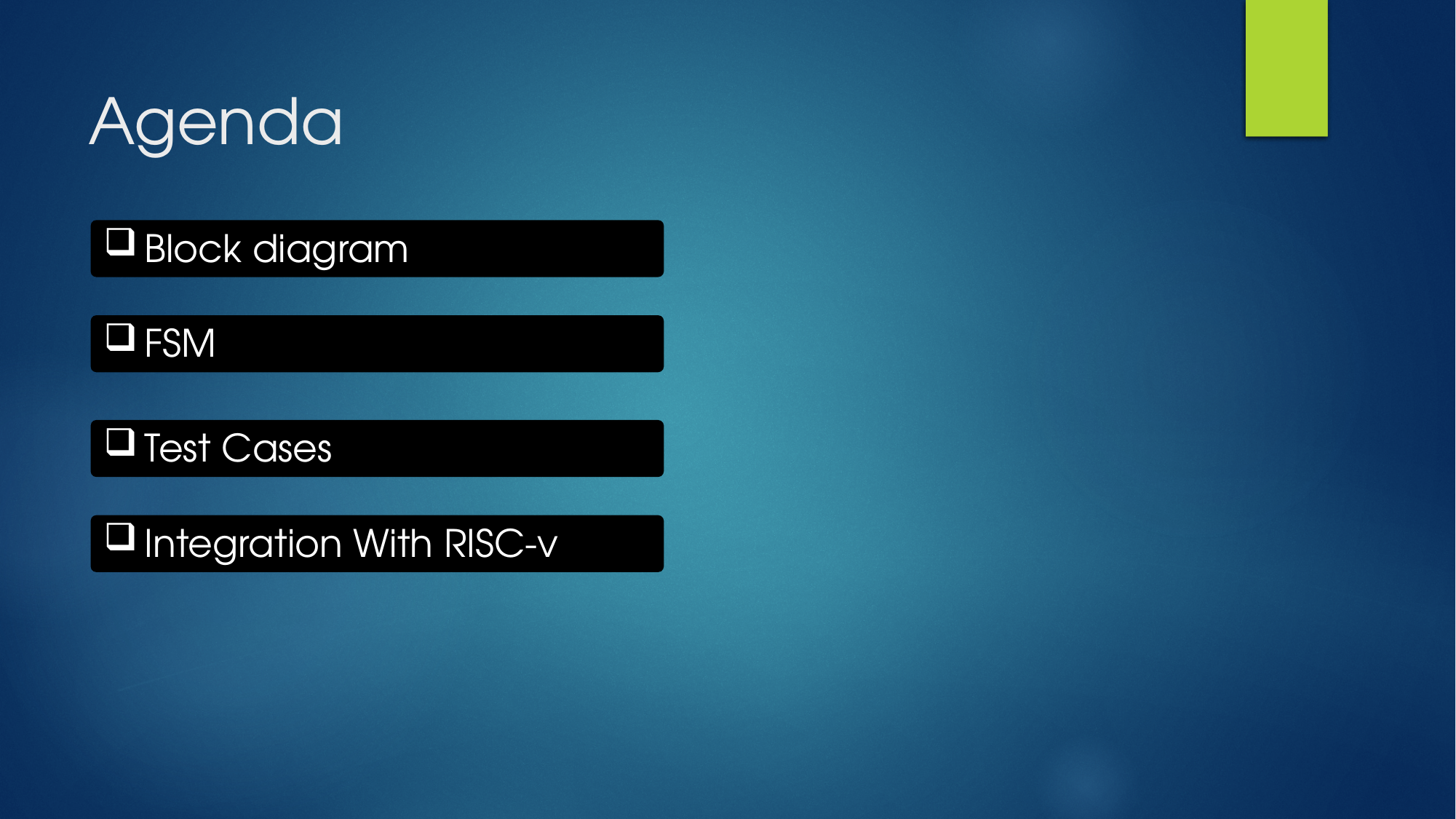

# Agenda
Block diagram

FSM

Test Cases

Integration With RISC-v